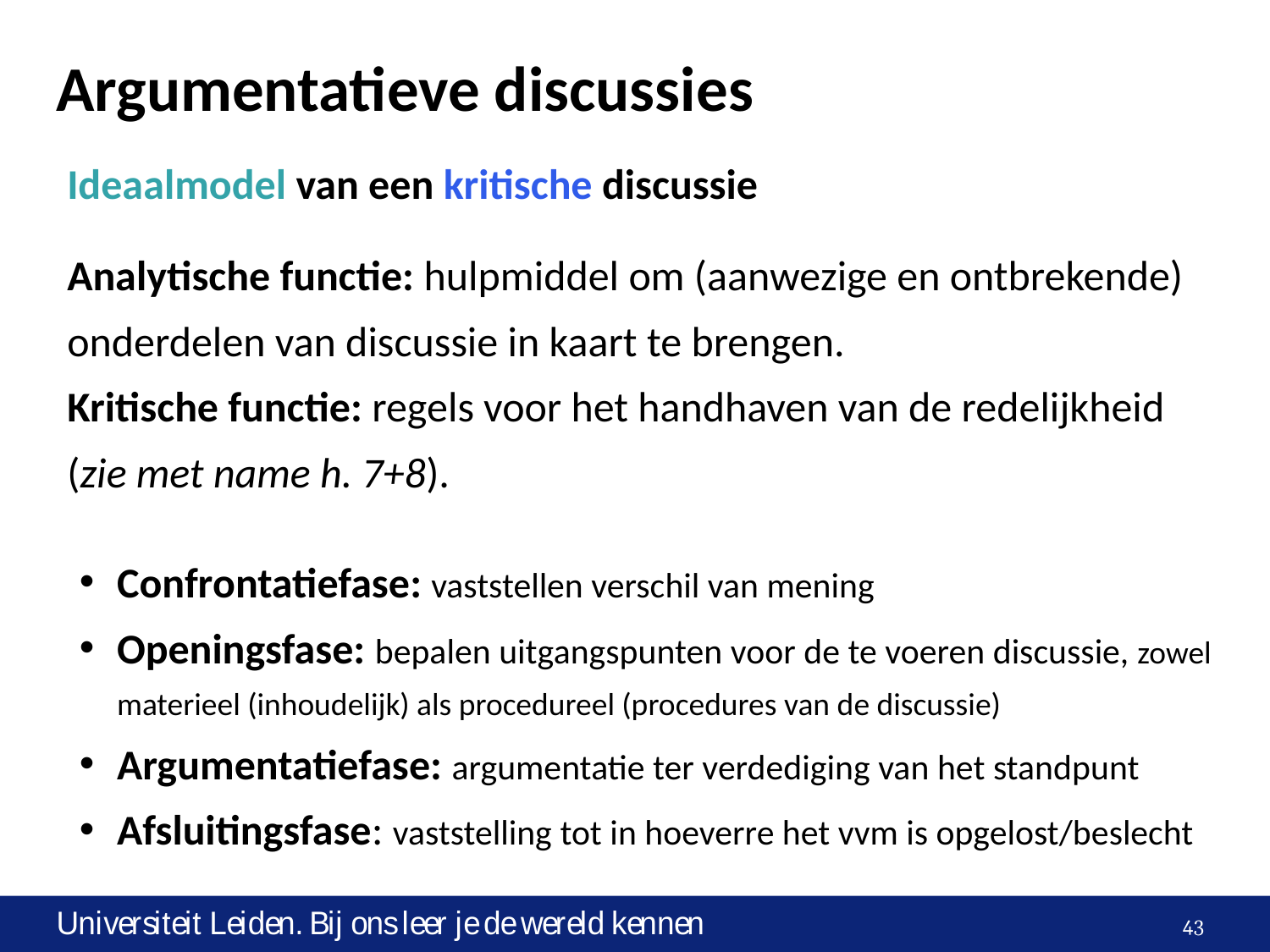

# Argumentatieve discussies
Ideaalmodel van een kritische discussie

Analytische functie: hulpmiddel om (aanwezige en ontbrekende) onderdelen van discussie in kaart te brengen.
Kritische functie: regels voor het handhaven van de redelijkheid (zie met name h. 7+8).

Confrontatiefase: vaststellen verschil van mening
Openingsfase: bepalen uitgangspunten voor de te voeren discussie, zowel materieel (inhoudelijk) als procedureel (procedures van de discussie)
Argumentatiefase: argumentatie ter verdediging van het standpunt
Afsluitingsfase: vaststelling tot in hoeverre het vvm is opgelost/beslecht